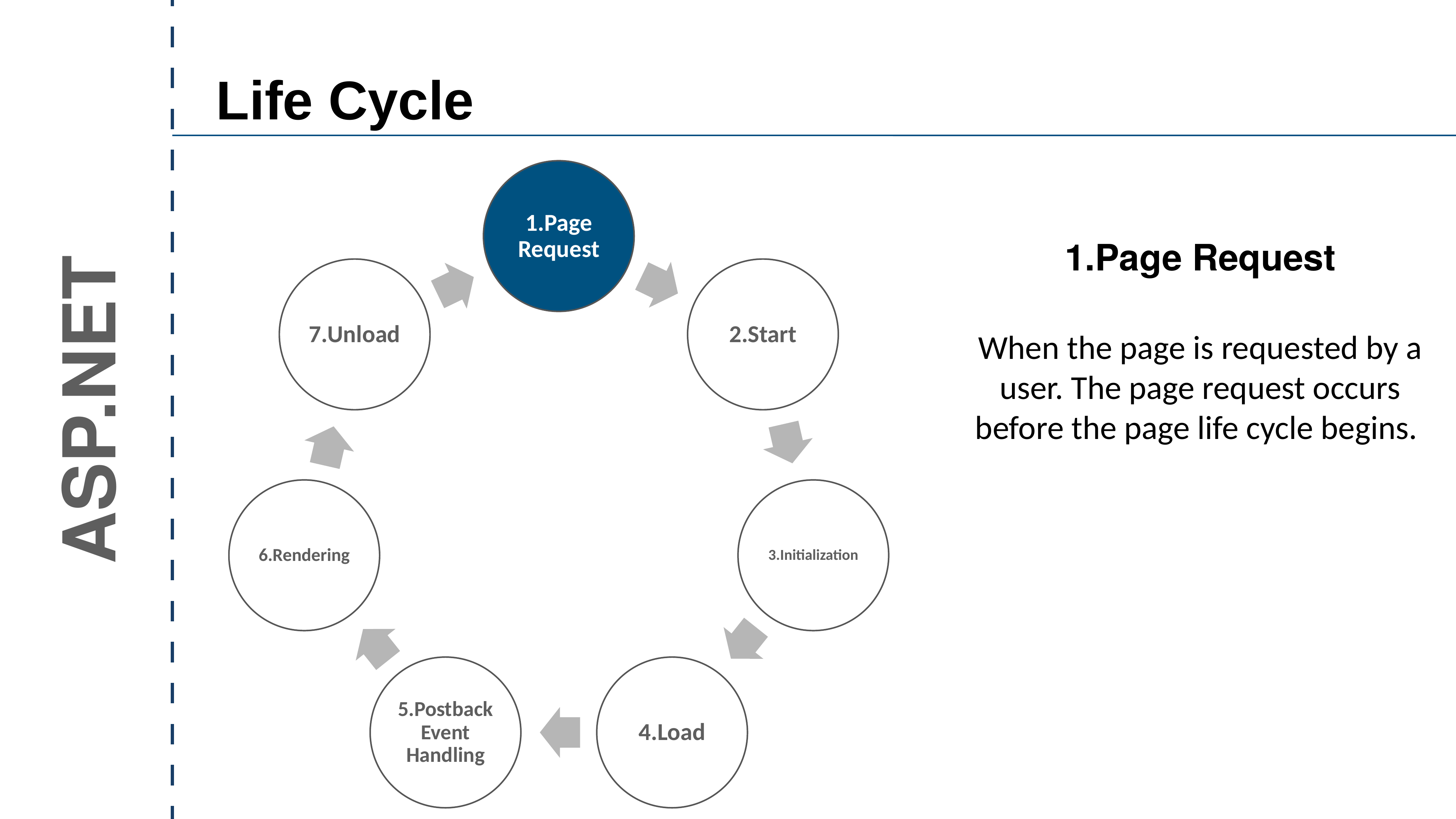

Life Cycle

1.Page Request

2.Start

3.Initialization

4.Load

5.Postback Event Handling

6.Rendering

7.Unload

1.Page Request
When the page is requested by a user. The page request occurs before the page life cycle begins.
ASP.NET